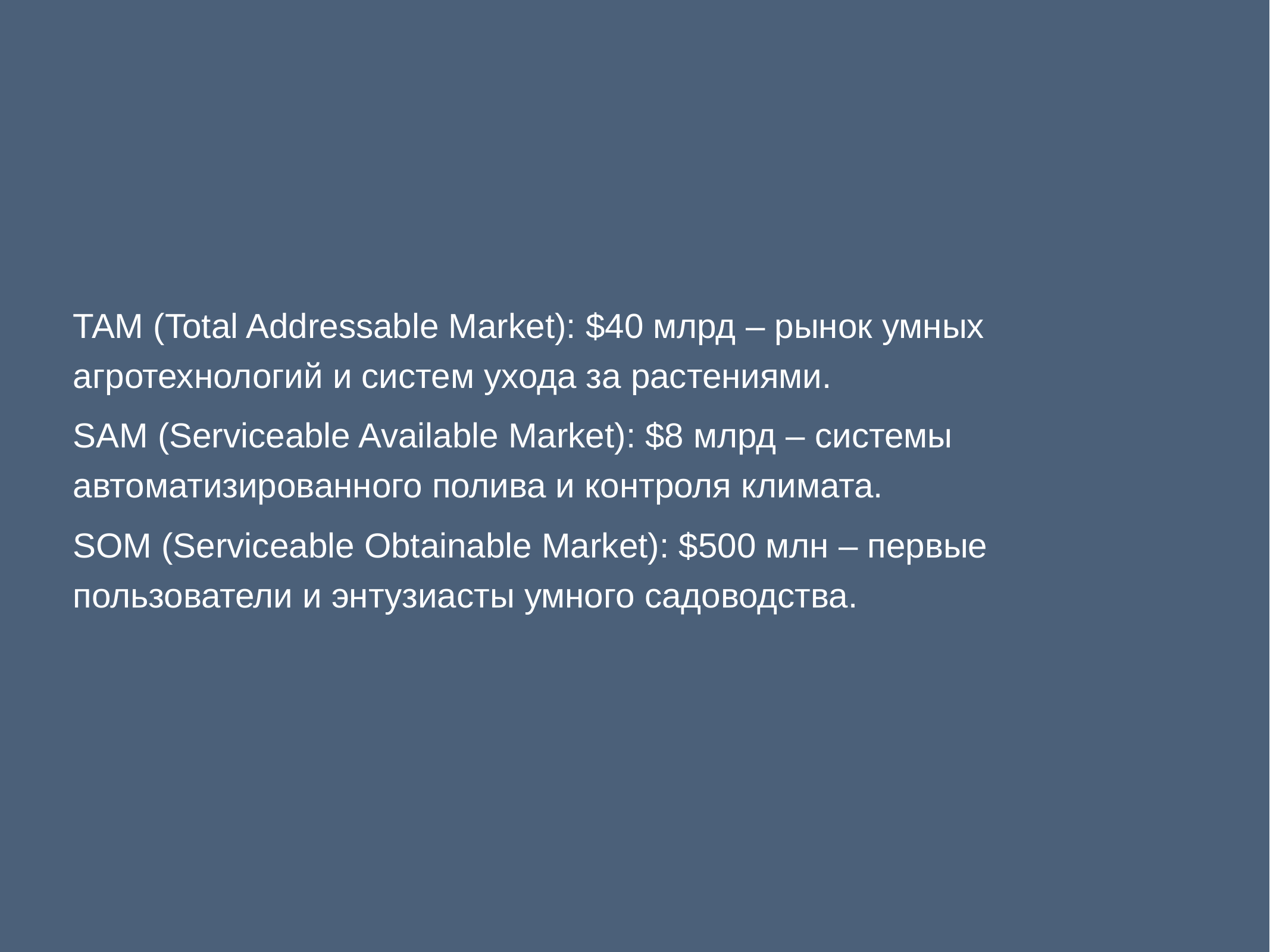

# TAM (Total Addressable Market): $40 млрд – рынок умных агротехнологий и систем ухода за растениями.
SAM (Serviceable Available Market): $8 млрд – системы автоматизированного полива и контроля климата.
SOM (Serviceable Obtainable Market): $500 млн – первые пользователи и энтузиасты умного садоводства.